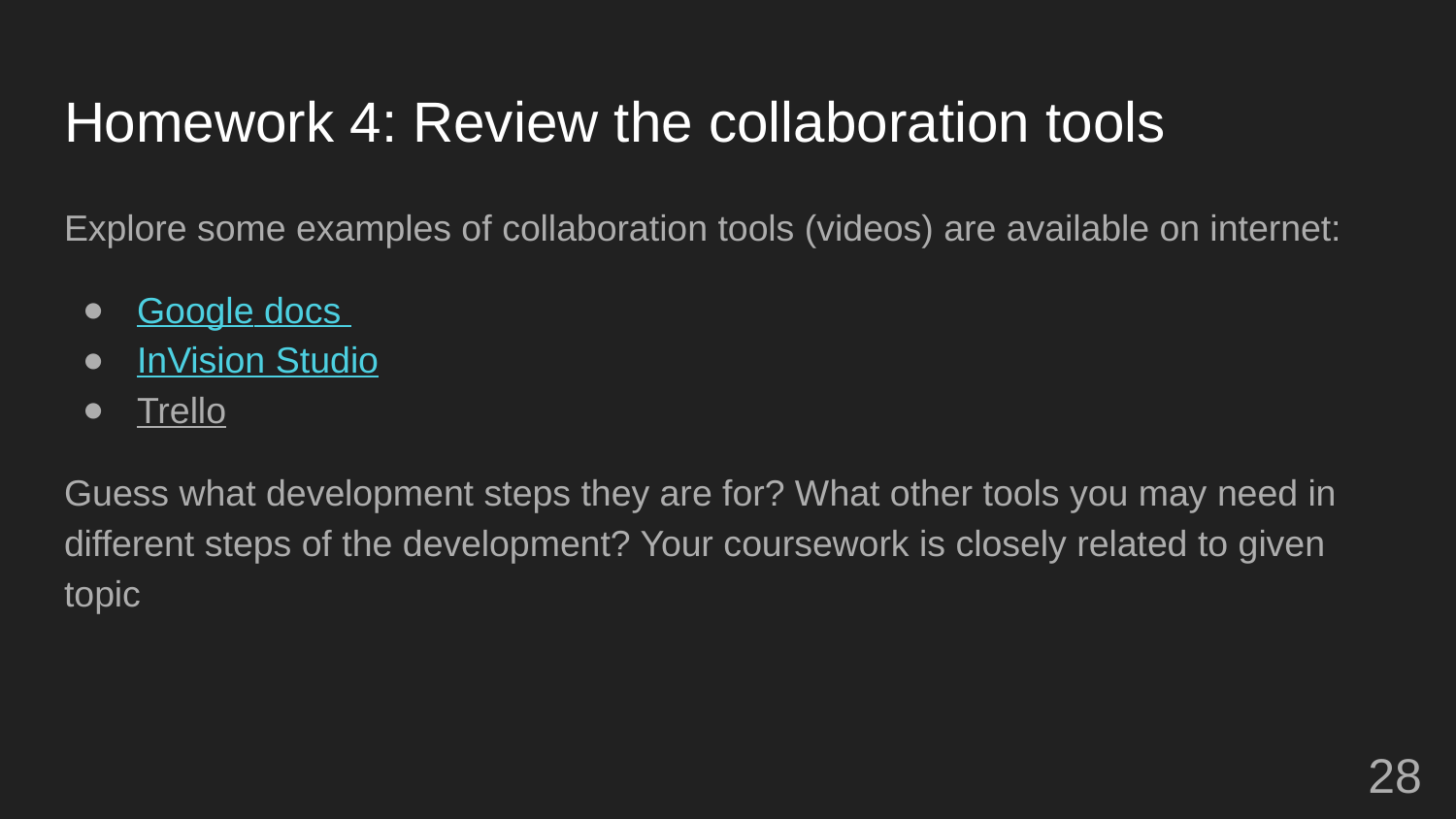

# Homework 4: Review the collaboration tools

Explore some examples of collaboration tools (videos) are available on internet:
Google docs
InVision Studio
Trello
Guess what development steps they are for? What other tools you may need in different steps of the development? Your coursework is closely related to given topic
28